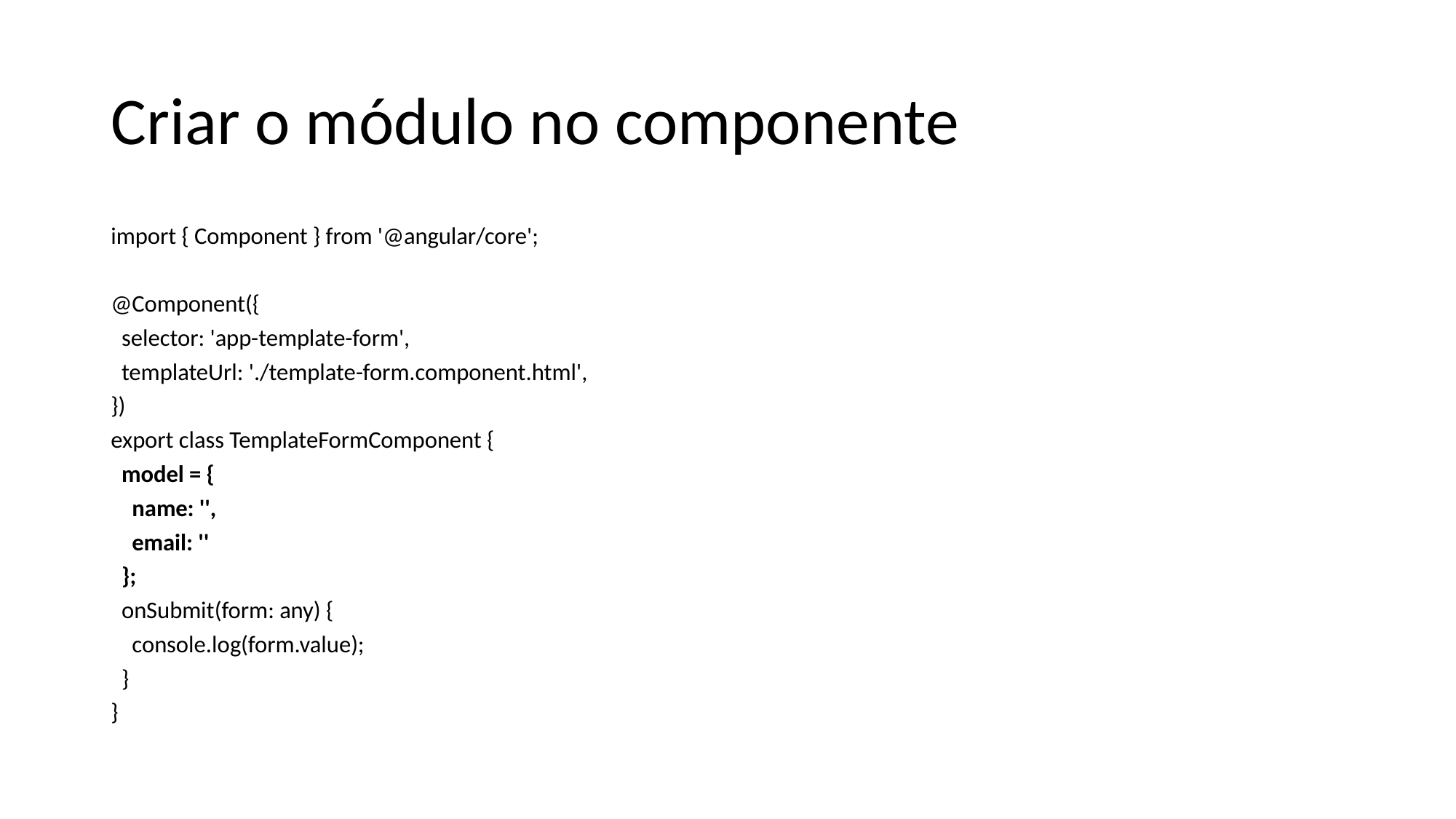

# Criar o módulo no componente
import { Component } from '@angular/core';

@Component({
  selector: 'app-template-form',
  templateUrl: './template-form.component.html',
})
export class TemplateFormComponent {
  model = {
    name: '',
    email: ''
  };
  onSubmit(form: any) {
    console.log(form.value);
  }
}